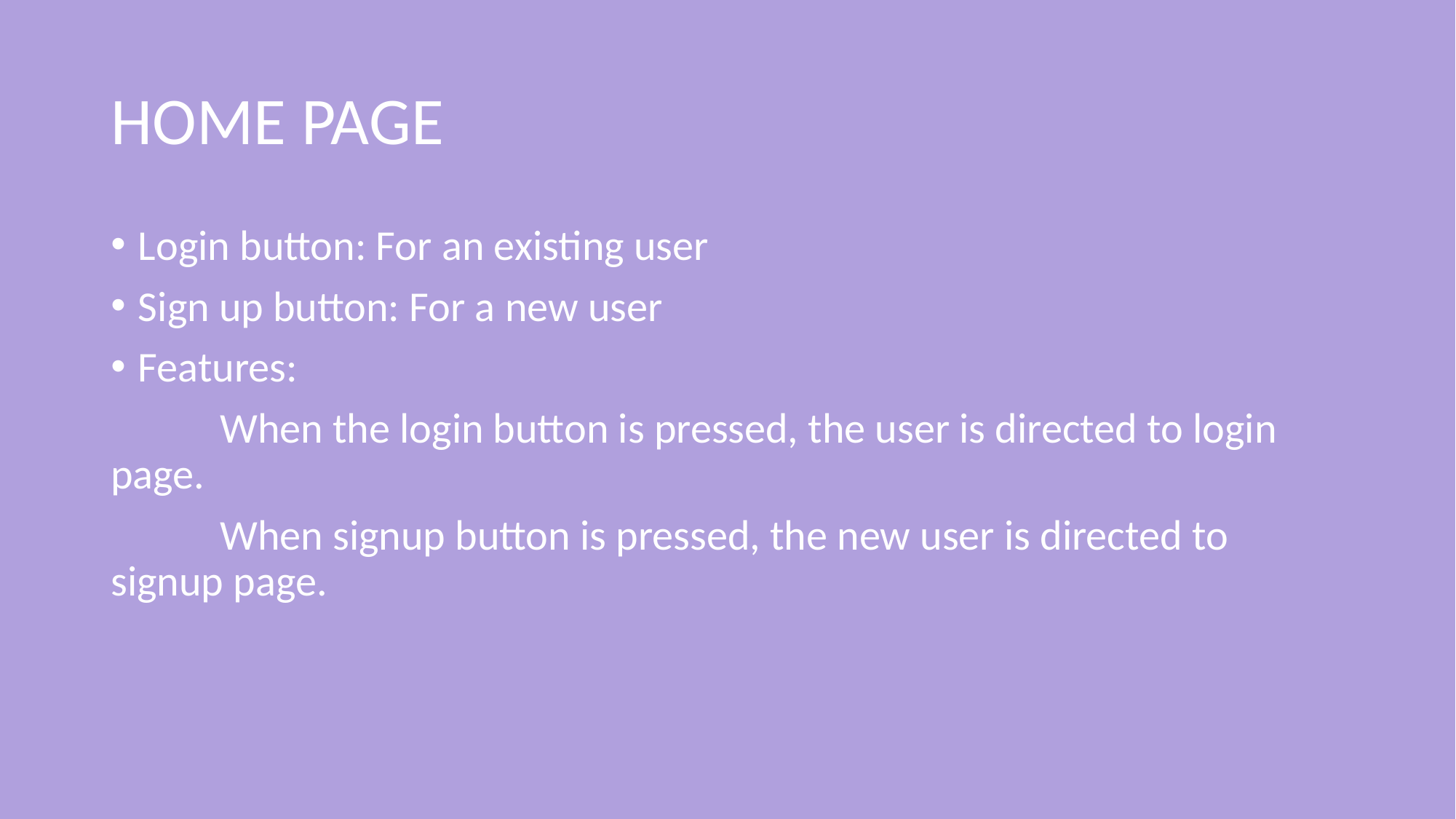

# HOME PAGE
Login button: For an existing user
Sign up button: For a new user
Features:
	When the login button is pressed, the user is directed to login 	page.
	When signup button is pressed, the new user is directed to 	signup page.